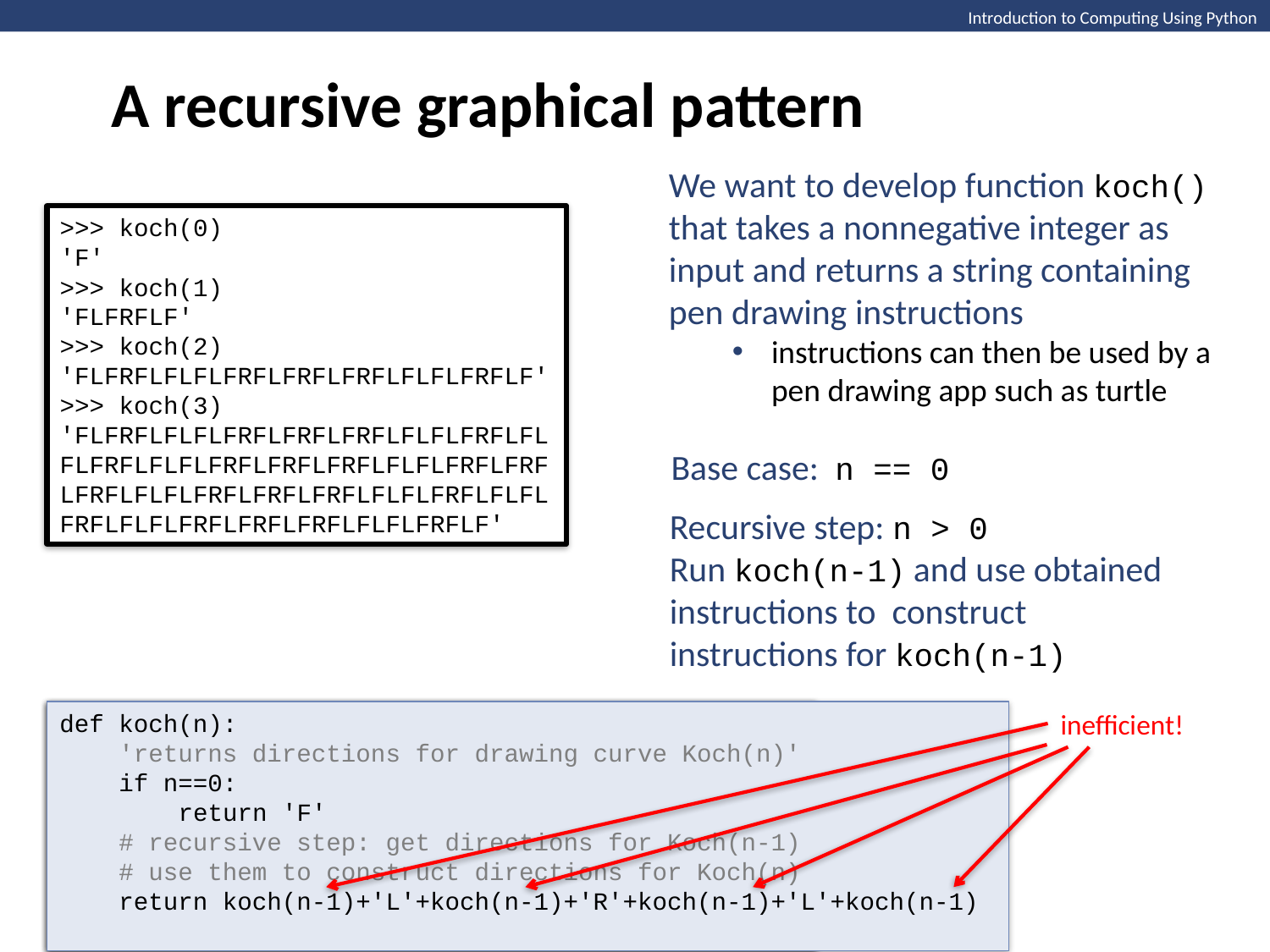

A recursive graphical pattern
Introduction to Computing Using Python
We want to develop function koch()
that takes a nonnegative integer as input and returns a string containing pen drawing instructions
instructions can then be used by a pen drawing app such as turtle
>>> koch(0)
'F'
>>> koch(1)
'FLFRFLF'
>>> koch(2)
'FLFRFLFLFLFRFLFRFLFRFLFLFLFRFLF'
>>> koch(3)
'FLFRFLFLFLFRFLFRFLFRFLFLFLFRFLFLFLFRFLFLFLFRFLFRFLFRFLFLFLFRFLFRFLFRFLFLFLFRFLFRFLFRFLFLFLFRFLFLFLFRFLFLFLFRFLFRFLFRFLFLFLFRFLF'
Base case:  n == 0
Recursive step: n > 0
Run koch(n-1) and use obtained instructions to  construct instructions for koch(n-1)
def koch(n):
    'returns directions for drawing curve Koch(n)'
    if n==0:
        return 'F'
    # recursive step: to do

def koch(n):
    'returns directions for drawing curve Koch(n)'
    if n==0:
        return 'F'
    # recursive step: get directions for Koch(n-1)
    tmp = koch(n-1)
    # use them to construct directions for Koch(n)
    return tmp+'L'+tmp+'R'+tmp+'L'+tmp
def koch(n):
    'returns directions for drawing curve Koch(n)'
    if n==0:
        return 'F'
    # recursive step: get directions for Koch(n-1)
    # use them to construct directions for Koch(n)
    return koch(n-1)+'L'+koch(n-1)+'R'+koch(n-1)+'L'+koch(n-1)

inefficient!